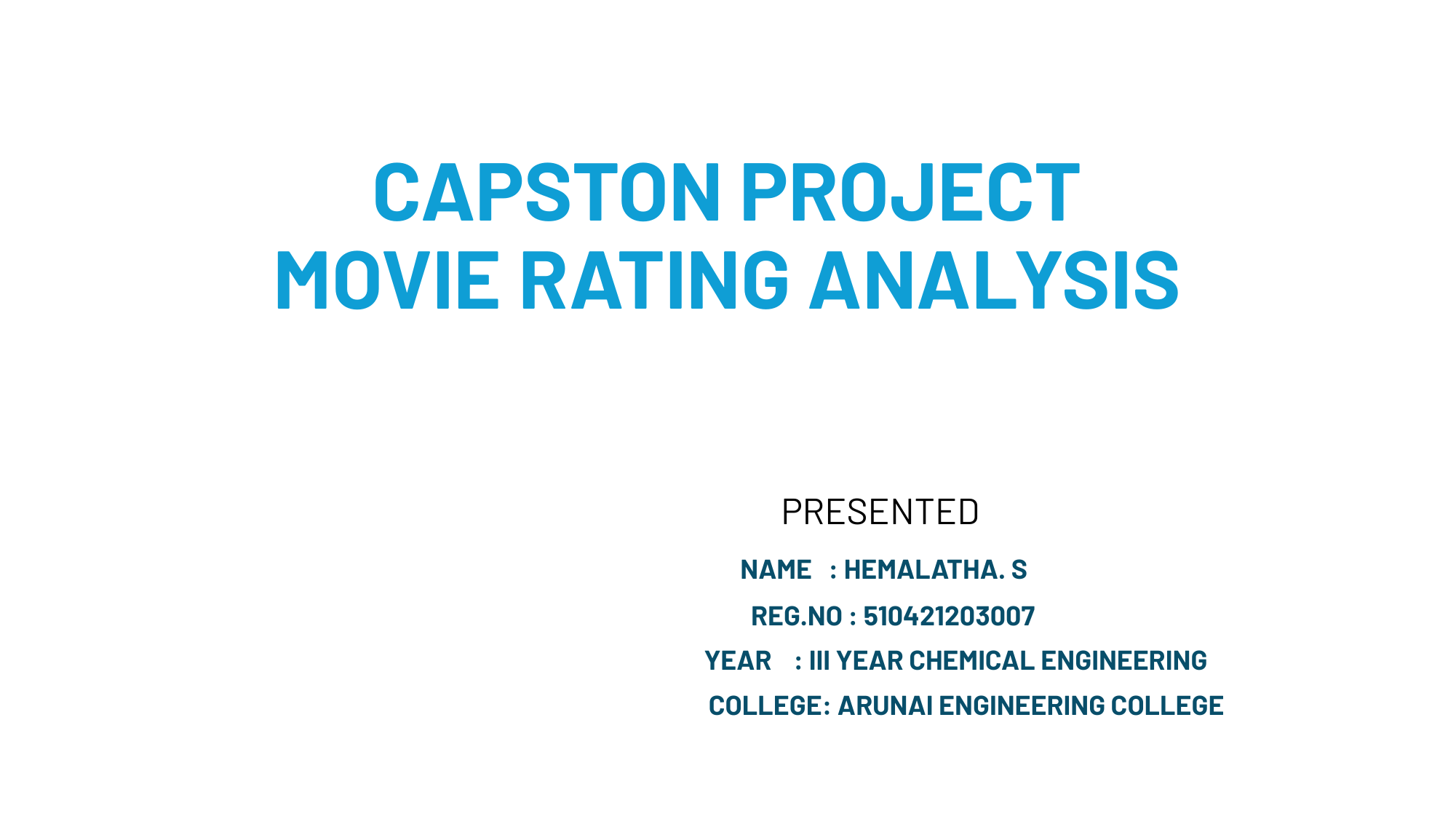

# CAPSTON PROJECT MOVIE RATING ANALYSIS

  PRESENTED
  NAME   : HEMALATHA. S
      REG.NO : 510421203007
                              YEAR    : III YEAR CHEMICAL ENGINEERING
                                 COLLEGE: ARUNAI ENGINEERING COLLEGE